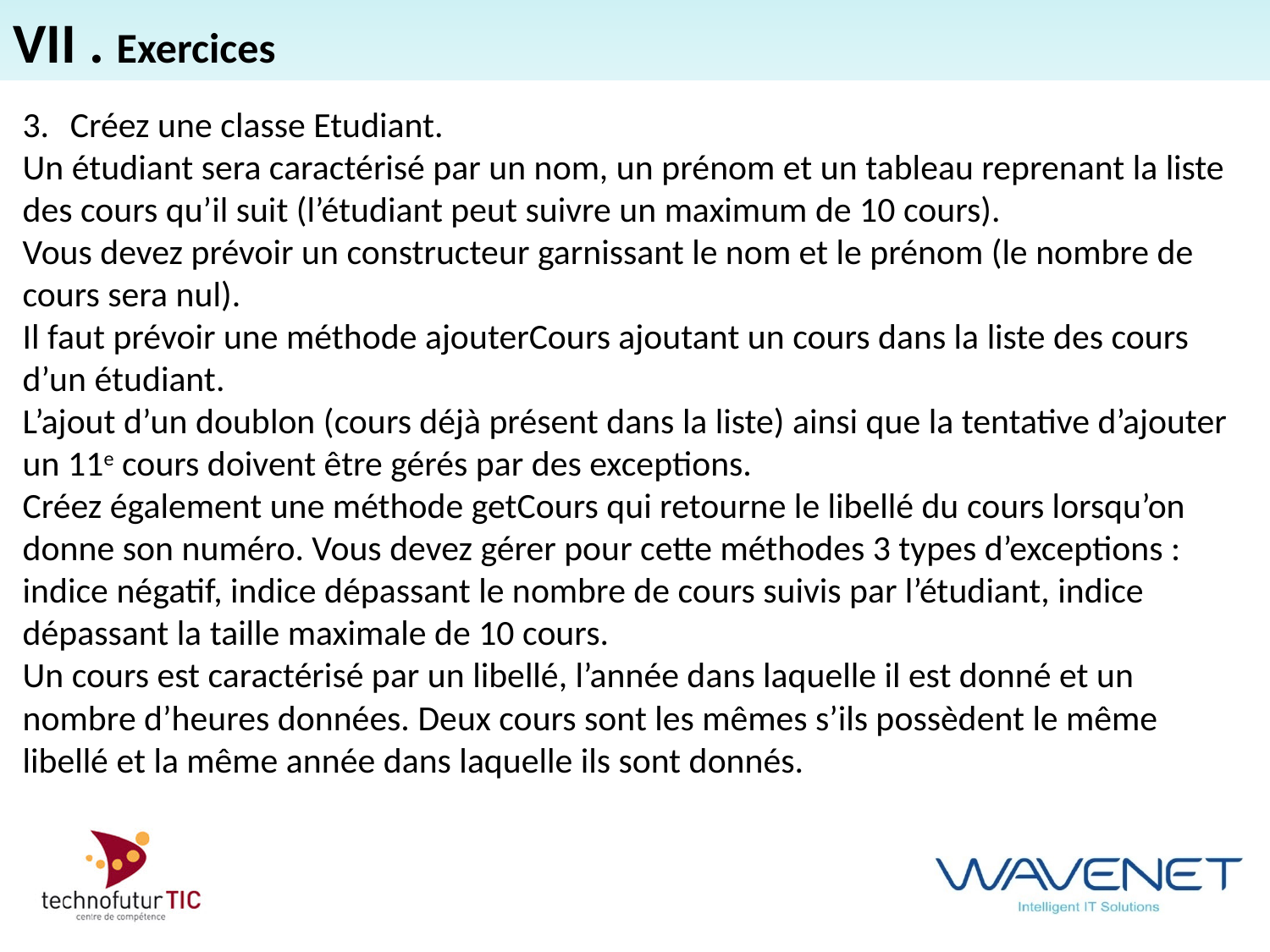

VII . Exercices
Créez une classe Etudiant.
Un étudiant sera caractérisé par un nom, un prénom et un tableau reprenant la liste des cours qu’il suit (l’étudiant peut suivre un maximum de 10 cours).
Vous devez prévoir un constructeur garnissant le nom et le prénom (le nombre de cours sera nul).
Il faut prévoir une méthode ajouterCours ajoutant un cours dans la liste des cours d’un étudiant.
L’ajout d’un doublon (cours déjà présent dans la liste) ainsi que la tentative d’ajouter un 11e cours doivent être gérés par des exceptions.
Créez également une méthode getCours qui retourne le libellé du cours lorsqu’on donne son numéro. Vous devez gérer pour cette méthodes 3 types d’exceptions : indice négatif, indice dépassant le nombre de cours suivis par l’étudiant, indice dépassant la taille maximale de 10 cours.
Un cours est caractérisé par un libellé, l’année dans laquelle il est donné et un nombre d’heures données. Deux cours sont les mêmes s’ils possèdent le même libellé et la même année dans laquelle ils sont donnés.